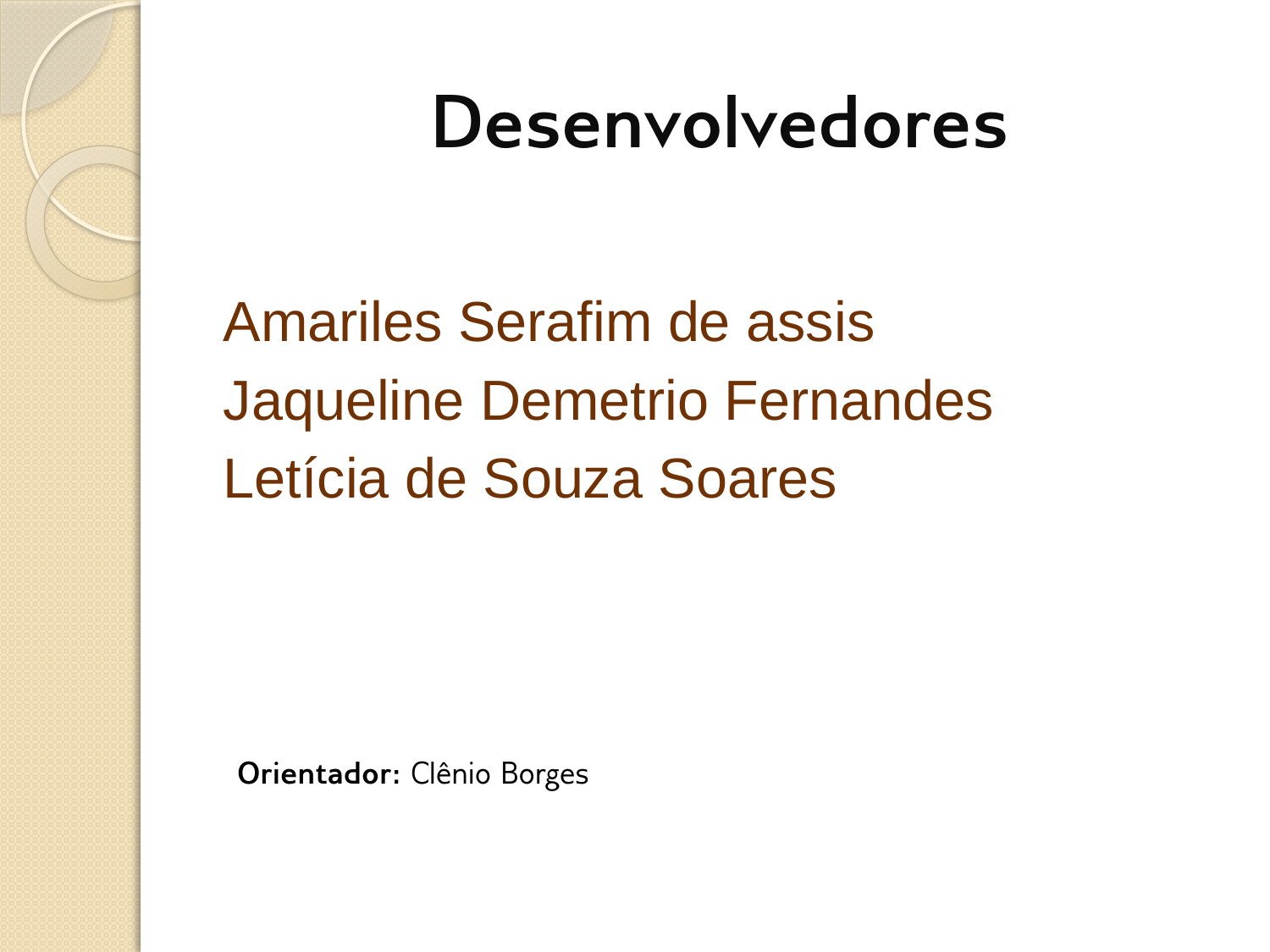

# Desenvolvedores

Amariles Serafim de assis
Jaqueline Demetrio Fernandes
Letícia de Souza Soares

Orientador: Clênio Borges